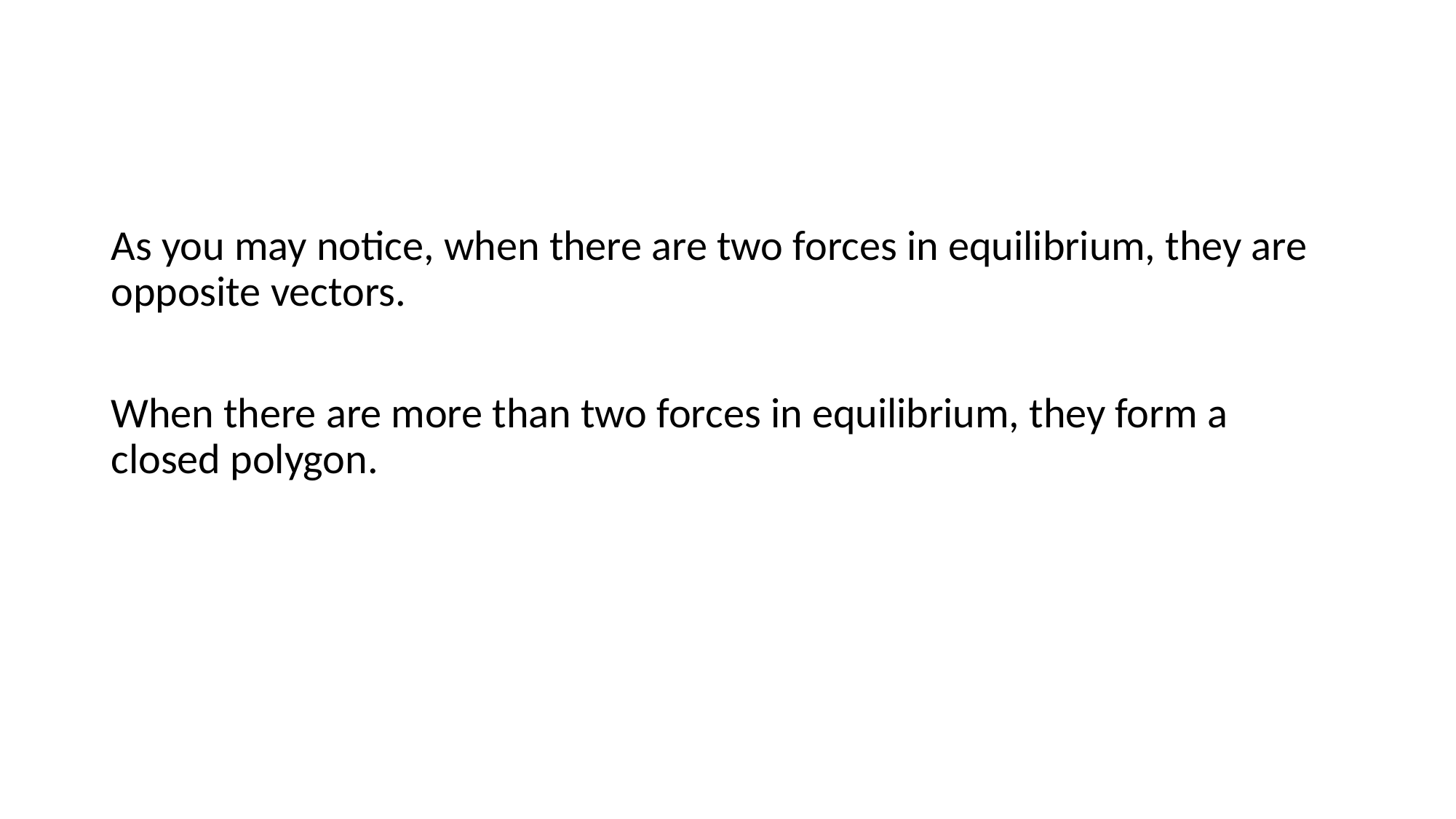

#
As you may notice, when there are two forces in equilibrium, they are opposite vectors.

When there are more than two forces in equilibrium, they form a closed polygon.